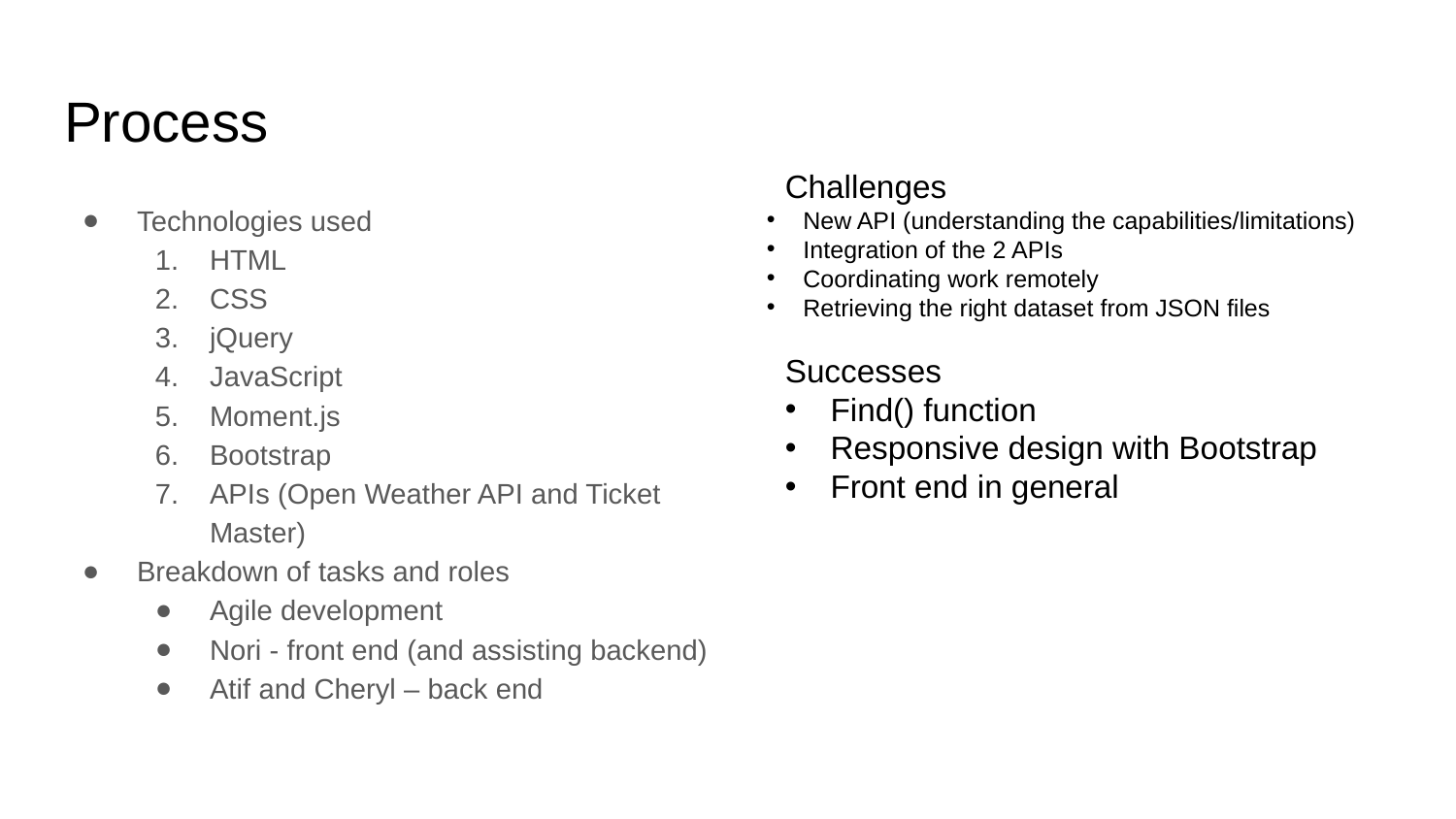

# Process
Challenges
New API (understanding the capabilities/limitations)
Integration of the 2 APIs
Coordinating work remotely
Retrieving the right dataset from JSON files

Successes
Find() function
Responsive design with Bootstrap
Front end in general

Technologies used
HTML
CSS
jQuery
JavaScript
Moment.js
Bootstrap
APIs (Open Weather API and Ticket Master)
Breakdown of tasks and roles
Agile development
Nori - front end (and assisting backend)
Atif and Cheryl – back end